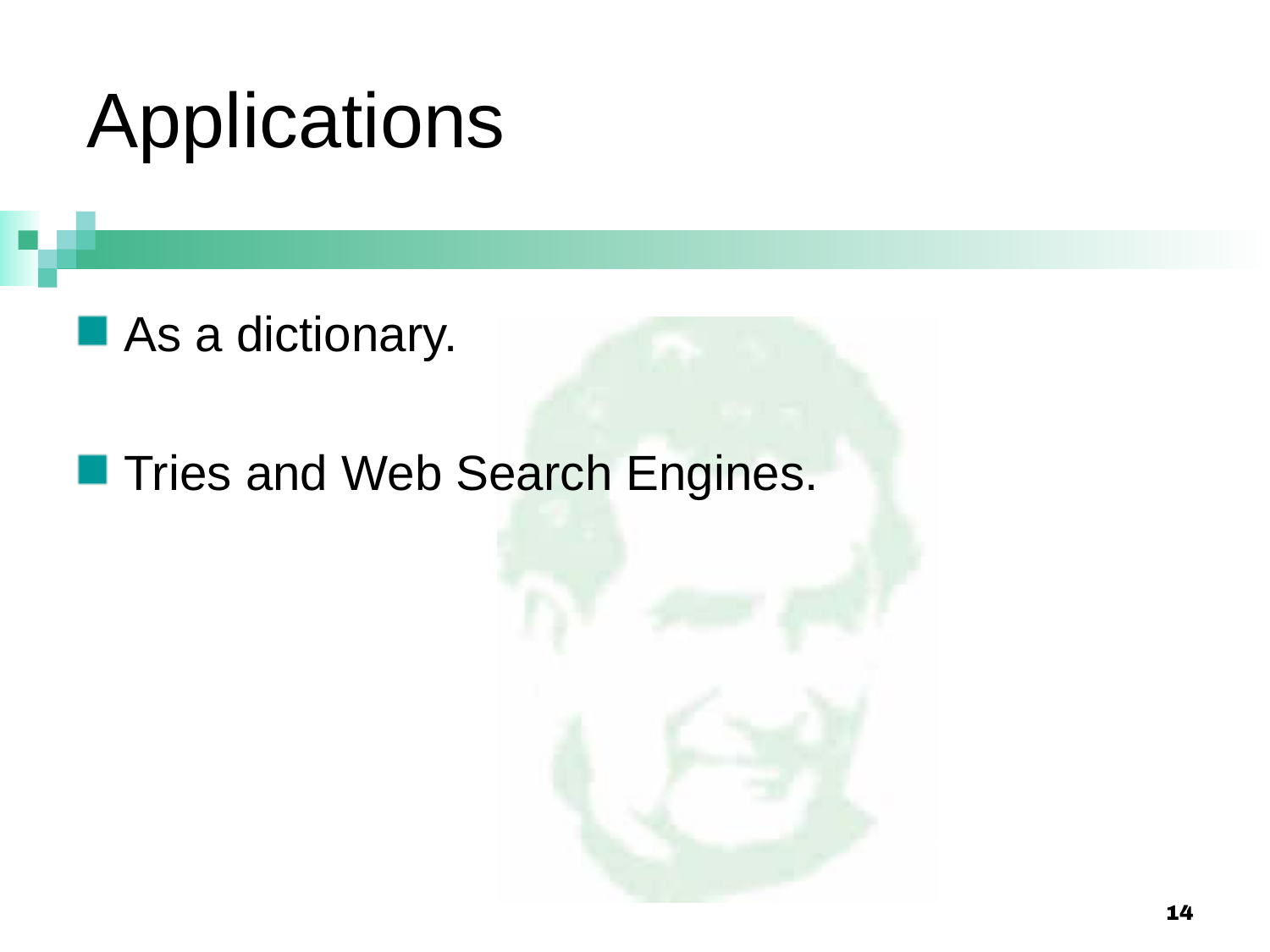

# Applications
As a dictionary.

Tries and Web Search Engines.

14